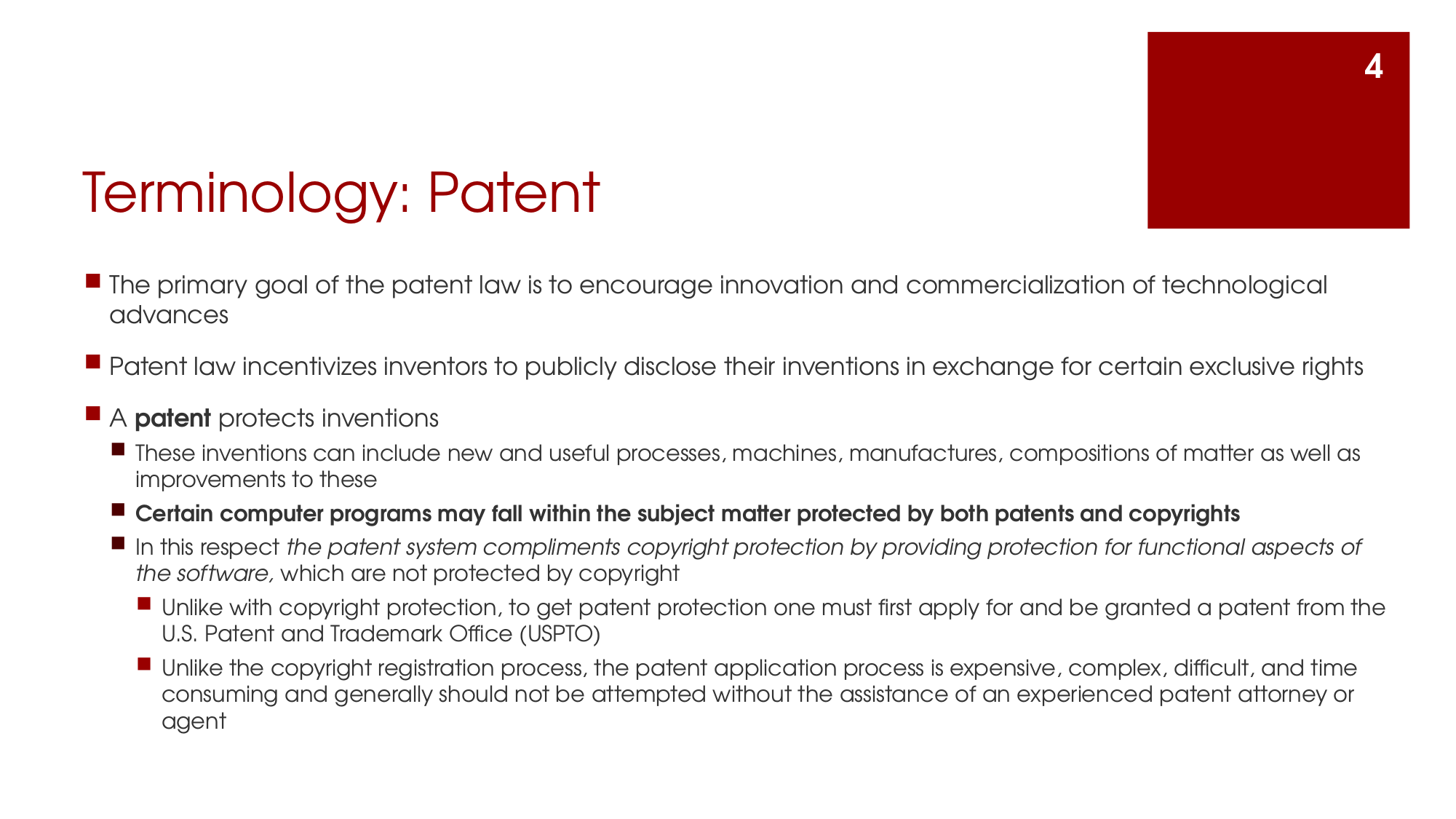

4
# Terminology: Patent
The primary goal of the patent law is to encourage innovation and commercialization of technological advances
Patent law incentivizes inventors to publicly disclose their inventions in exchange for certain exclusive rights
A patent protects inventions
These inventions can include new and useful processes, machines, manufactures, compositions of matter as well as improvements to these
Certain computer programs may fall within the subject matter protected by both patents and copyrights
In this respect the patent system compliments copyright protection by providing protection for functional aspects of the software, which are not protected by copyright
Unlike with copyright protection, to get patent protection one must first apply for and be granted a patent from the U.S. Patent and Trademark Office (USPTO)
Unlike the copyright registration process, the patent application process is expensive, complex, difficult, and time consuming and generally should not be attempted without the assistance of an experienced patent attorney or agent